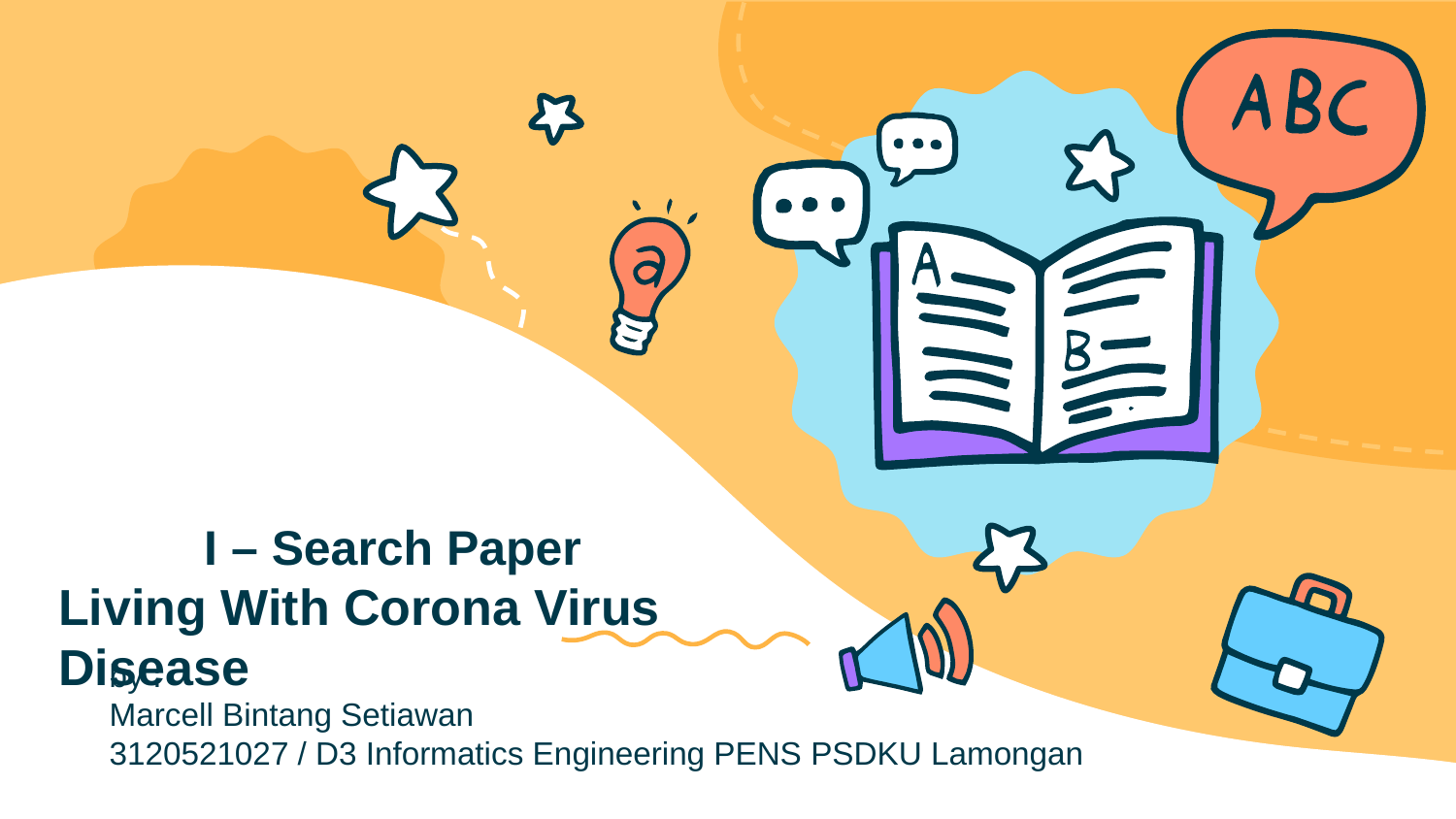

# I – Search Paper Living With Corona Virus Disease

by :
Marcell Bintang Setiawan
3120521027 / D3 Informatics Engineering PENS PSDKU Lamongan